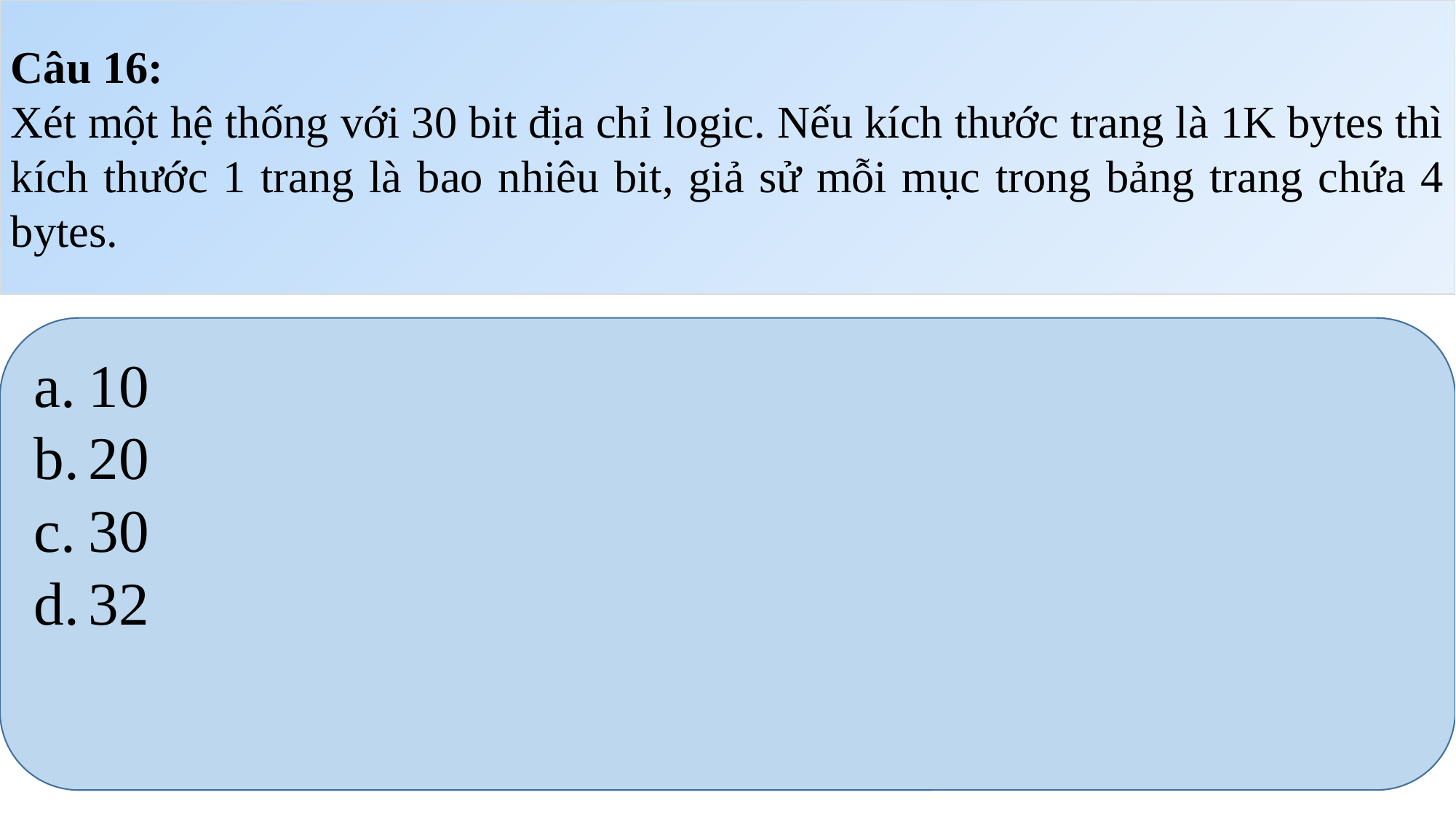

Câu 16:
Xét một hệ thống với 30 bit địa chỉ logic. Nếu kích thước trang là 1K bytes thì kích thước 1 trang là bao nhiêu bit, giả sử mỗi mục trong bảng trang chứa 4 bytes.
10
20
30
32